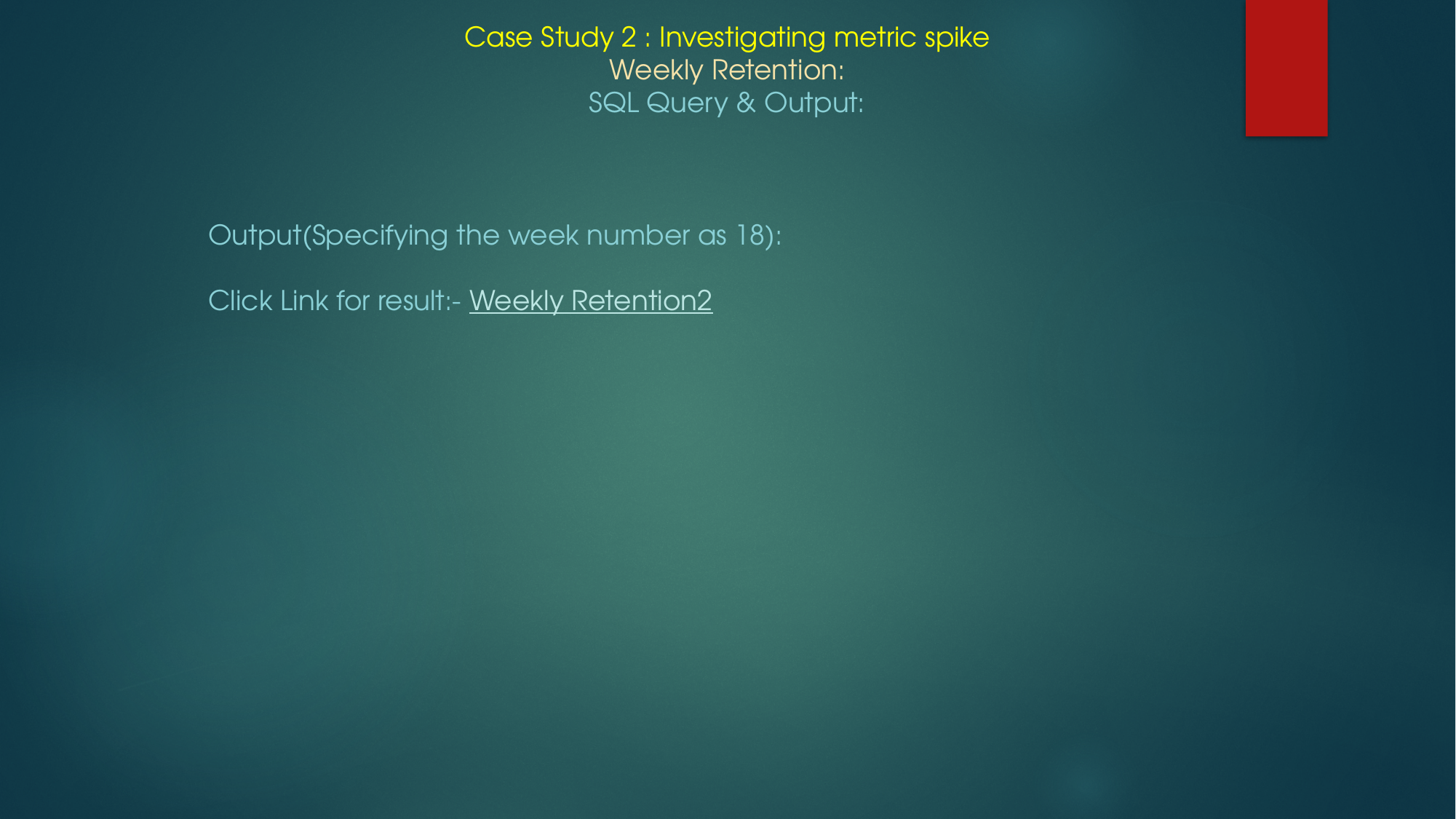

# Case Study 2 : Investigating metric spike Weekly Retention: SQL Query & Output:
Output(Specifying the week number as 18):

Click Link for result:- Weekly Retention2